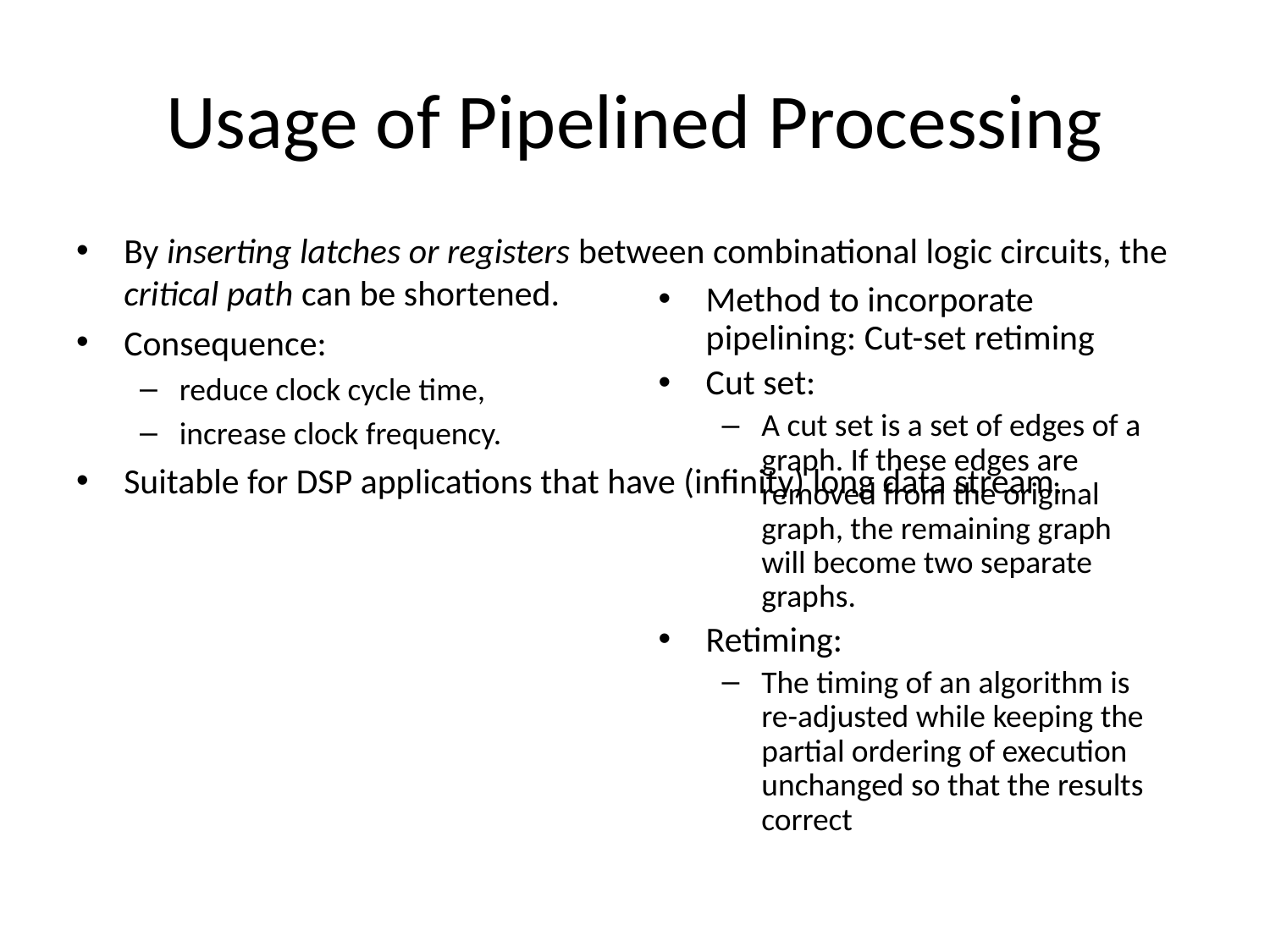

# Usage of Pipelined Processing
By inserting latches or registers between combinational logic circuits, the critical path can be shortened.
Consequence:
reduce clock cycle time,
increase clock frequency.
Suitable for DSP applications that have (infinity) long data stream.
Method to incorporate pipelining: Cut-set retiming
Cut set:
A cut set is a set of edges of a graph. If these edges are removed from the original graph, the remaining graph will become two separate graphs.
Retiming:
The timing of an algorithm is re-adjusted while keeping the partial ordering of execution unchanged so that the results correct